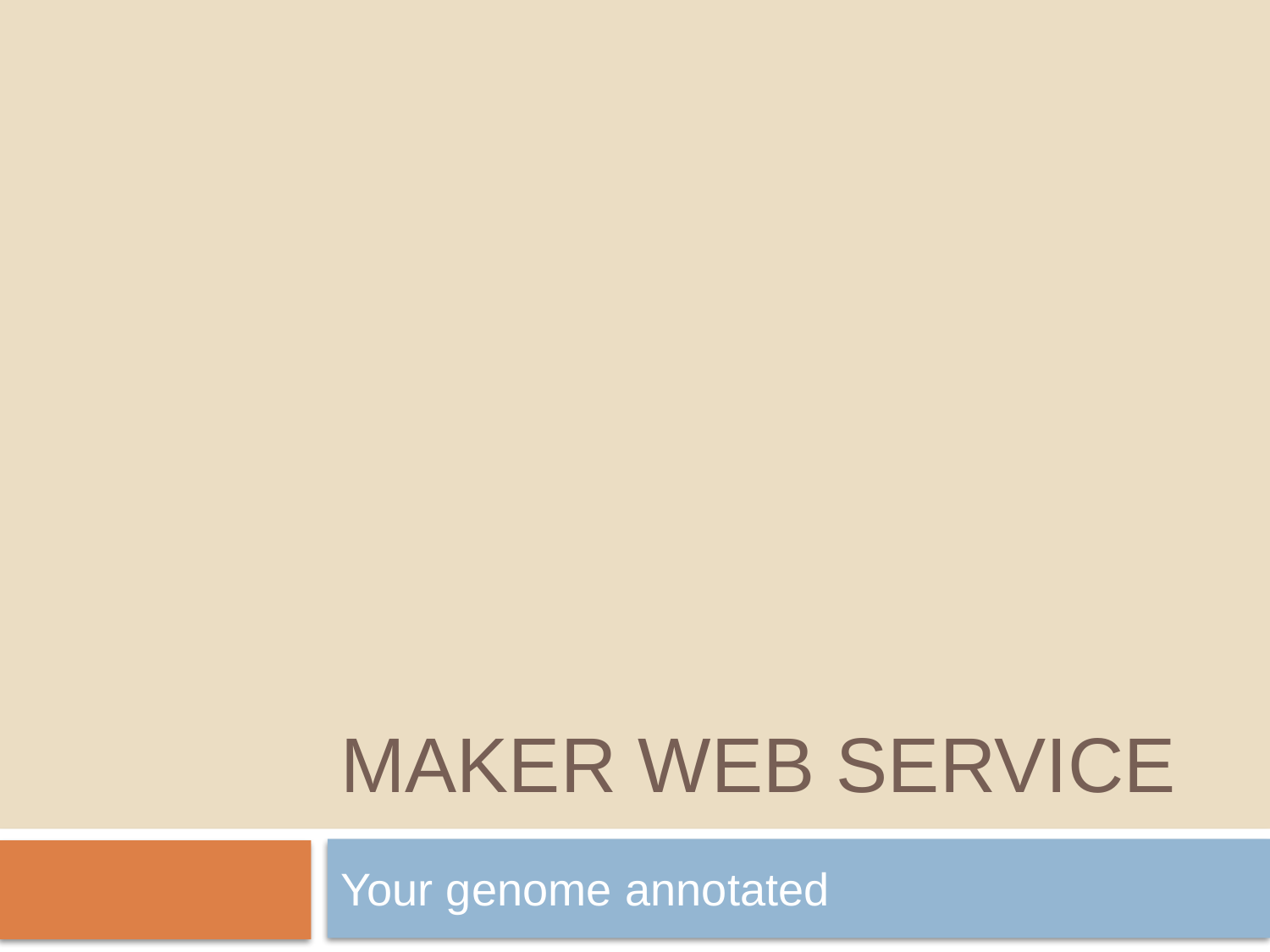

# Maker web service
Your genome annotated